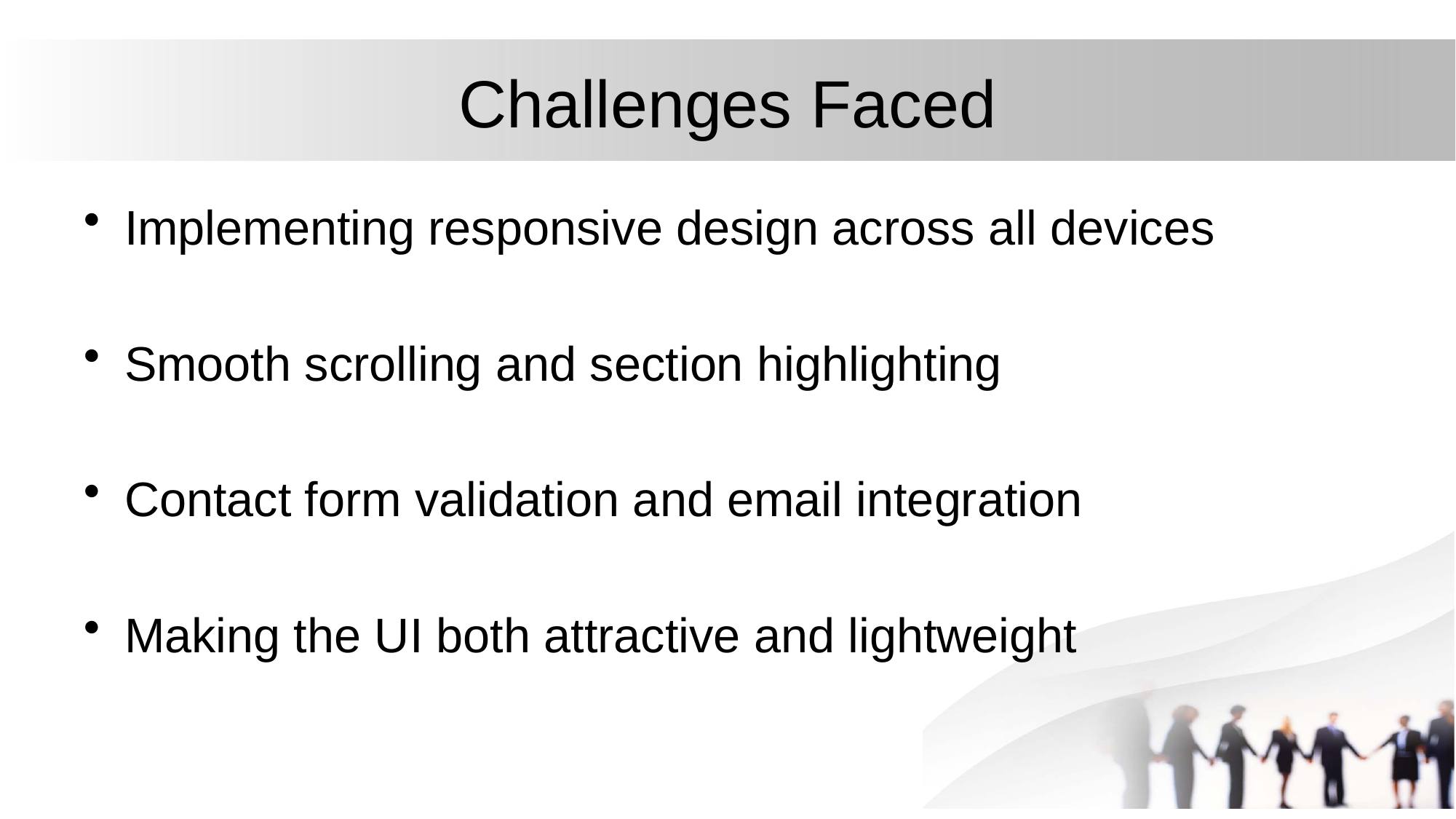

# Challenges Faced
Implementing responsive design across all devices

Smooth scrolling and section highlighting

Contact form validation and email integration

Making the UI both attractive and lightweight